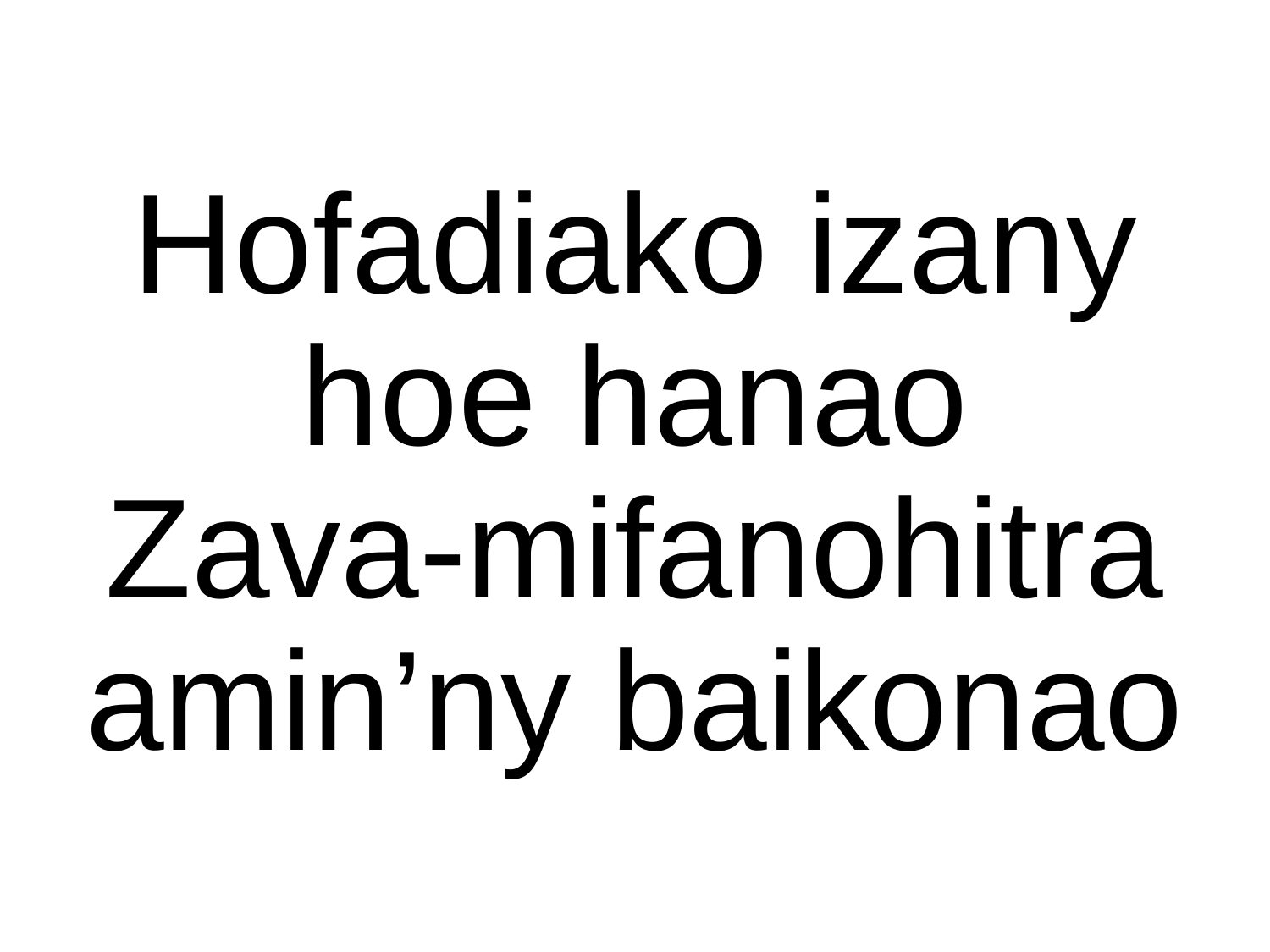

Hofadiako izany hoe hanao
Zava-mifanohitra amin’ny baikonao